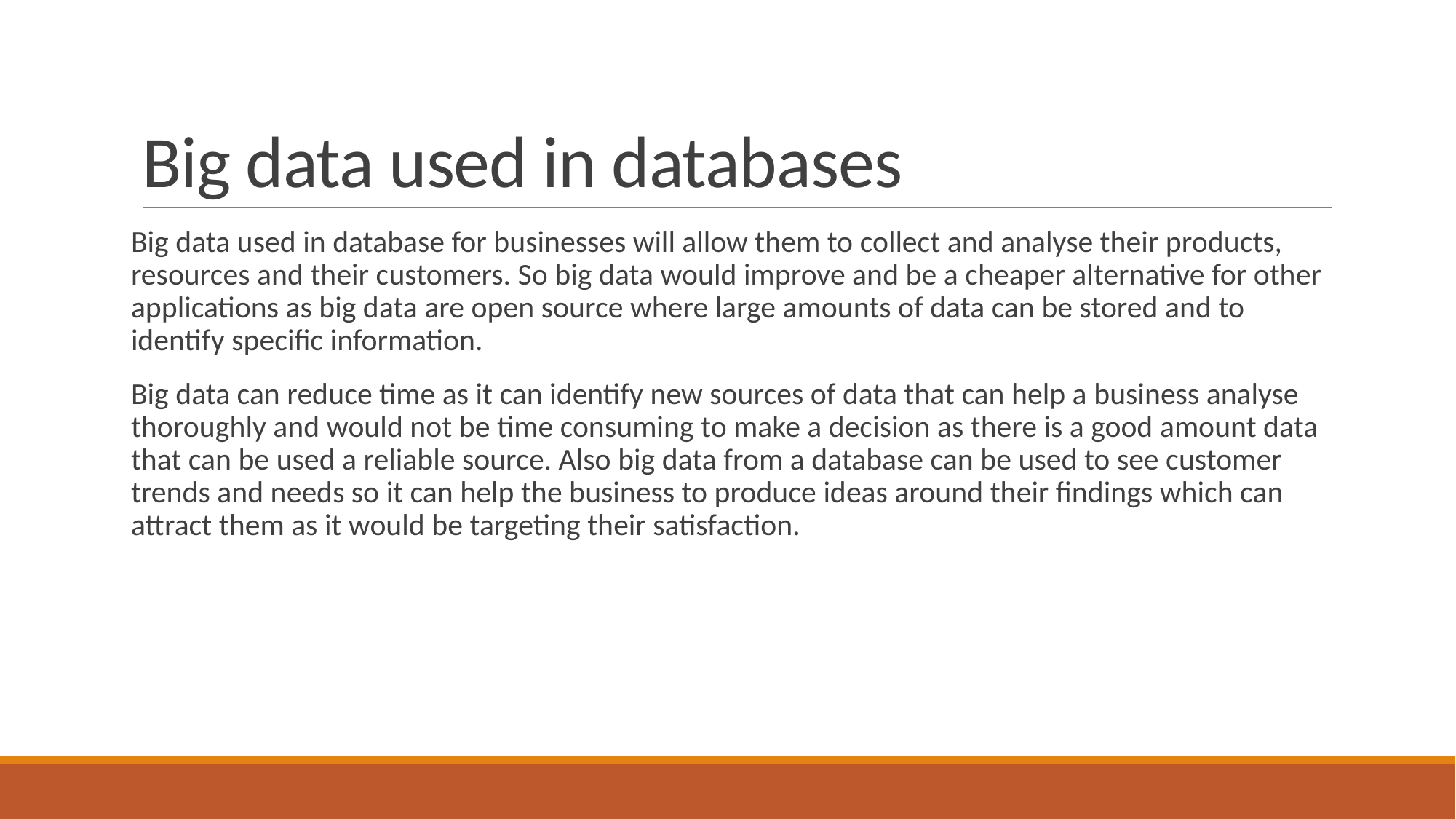

# Big data used in databases
Big data used in database for businesses will allow them to collect and analyse their products, resources and their customers. So big data would improve and be a cheaper alternative for other applications as big data are open source where large amounts of data can be stored and to identify specific information.
Big data can reduce time as it can identify new sources of data that can help a business analyse thoroughly and would not be time consuming to make a decision as there is a good amount data that can be used a reliable source. Also big data from a database can be used to see customer trends and needs so it can help the business to produce ideas around their findings which can attract them as it would be targeting their satisfaction.